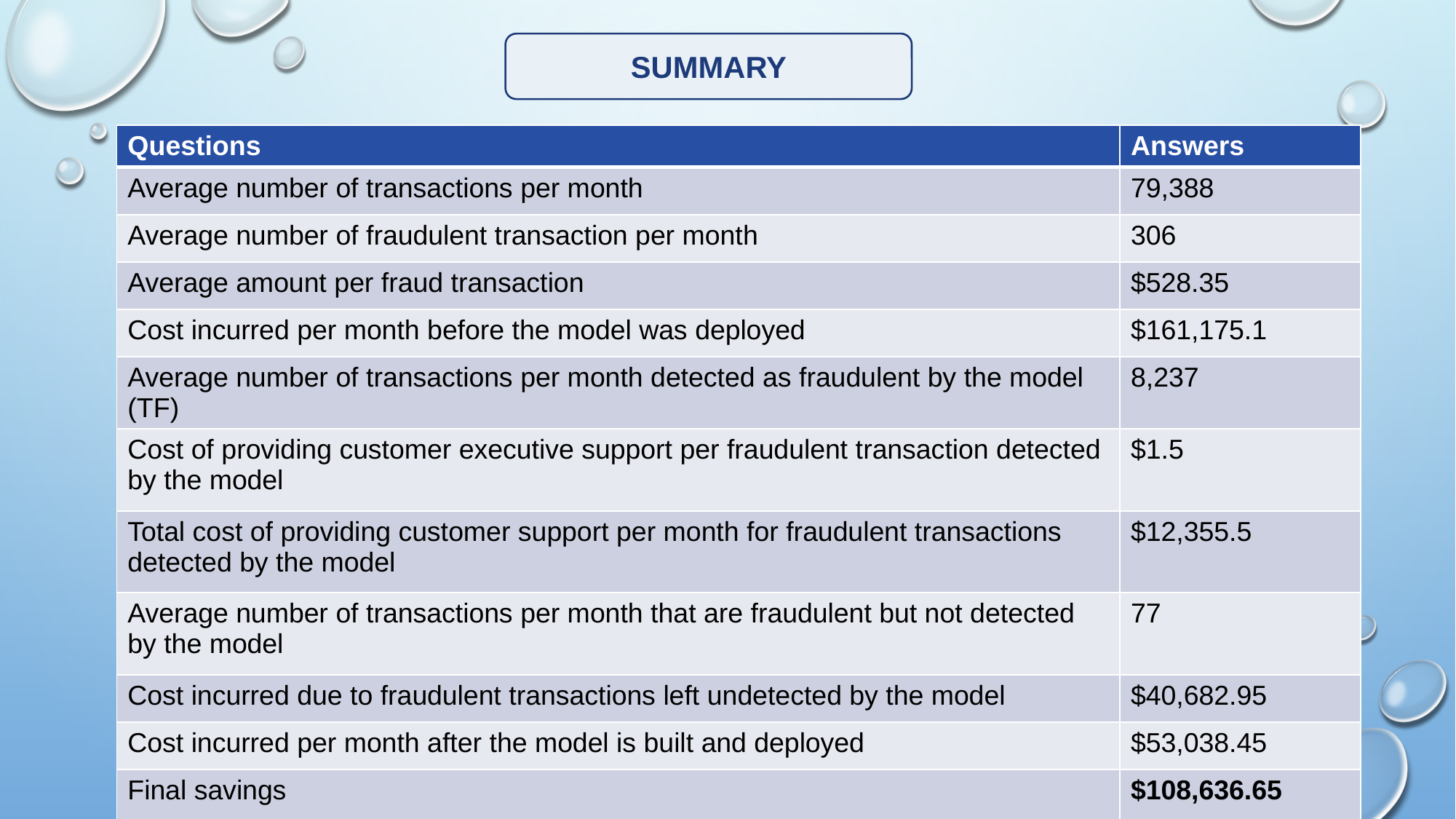

SUMMARY
| Questions | Answers |
| --- | --- |
| Average number of transactions per month | 79,388 |
| Average number of fraudulent transaction per month | 306 |
| Average amount per fraud transaction | $528.35 |
| Cost incurred per month before the model was deployed | $161,175.1 |
| Average number of transactions per month detected as fraudulent by the model (TF) | 8,237 |
| Cost of providing customer executive support per fraudulent transaction detected by the model | $1.5 |
| Total cost of providing customer support per month for fraudulent transactions detected by the model | $12,355.5 |
| Average number of transactions per month that are fraudulent but not detected by the model | 77 |
| Cost incurred due to fraudulent transactions left undetected by the model | $40,682.95 |
| Cost incurred per month after the model is built and deployed | $53,038.45 |
| Final savings | $108,636.65 |